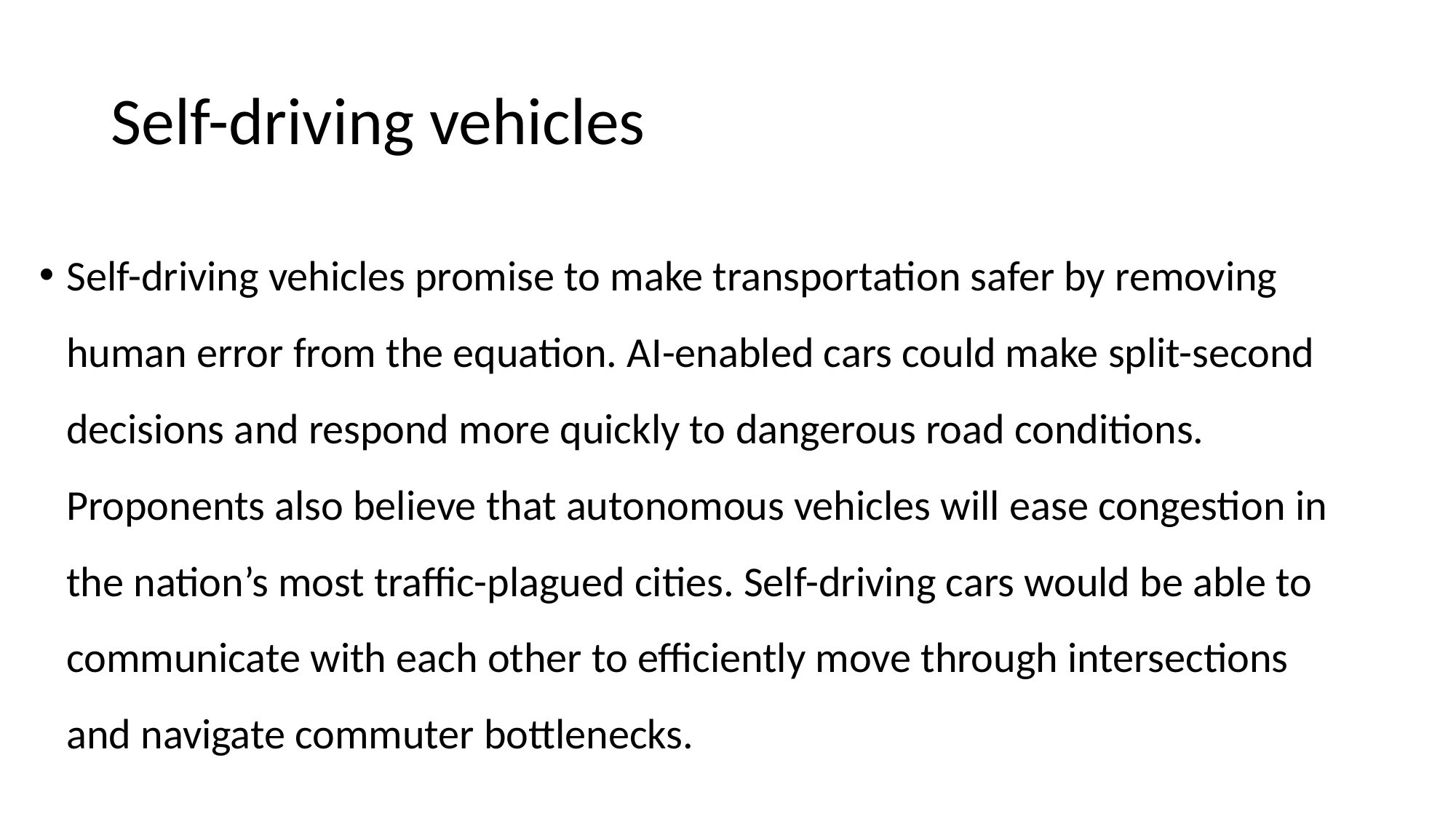

# Self-driving vehicles
Self-driving vehicles promise to make transportation safer by removing human error from the equation. AI-enabled cars could make split-second decisions and respond more quickly to dangerous road conditions. Proponents also believe that autonomous vehicles will ease congestion in the nation’s most traffic-plagued cities. Self-driving cars would be able to communicate with each other to efficiently move through intersections and navigate commuter bottlenecks.